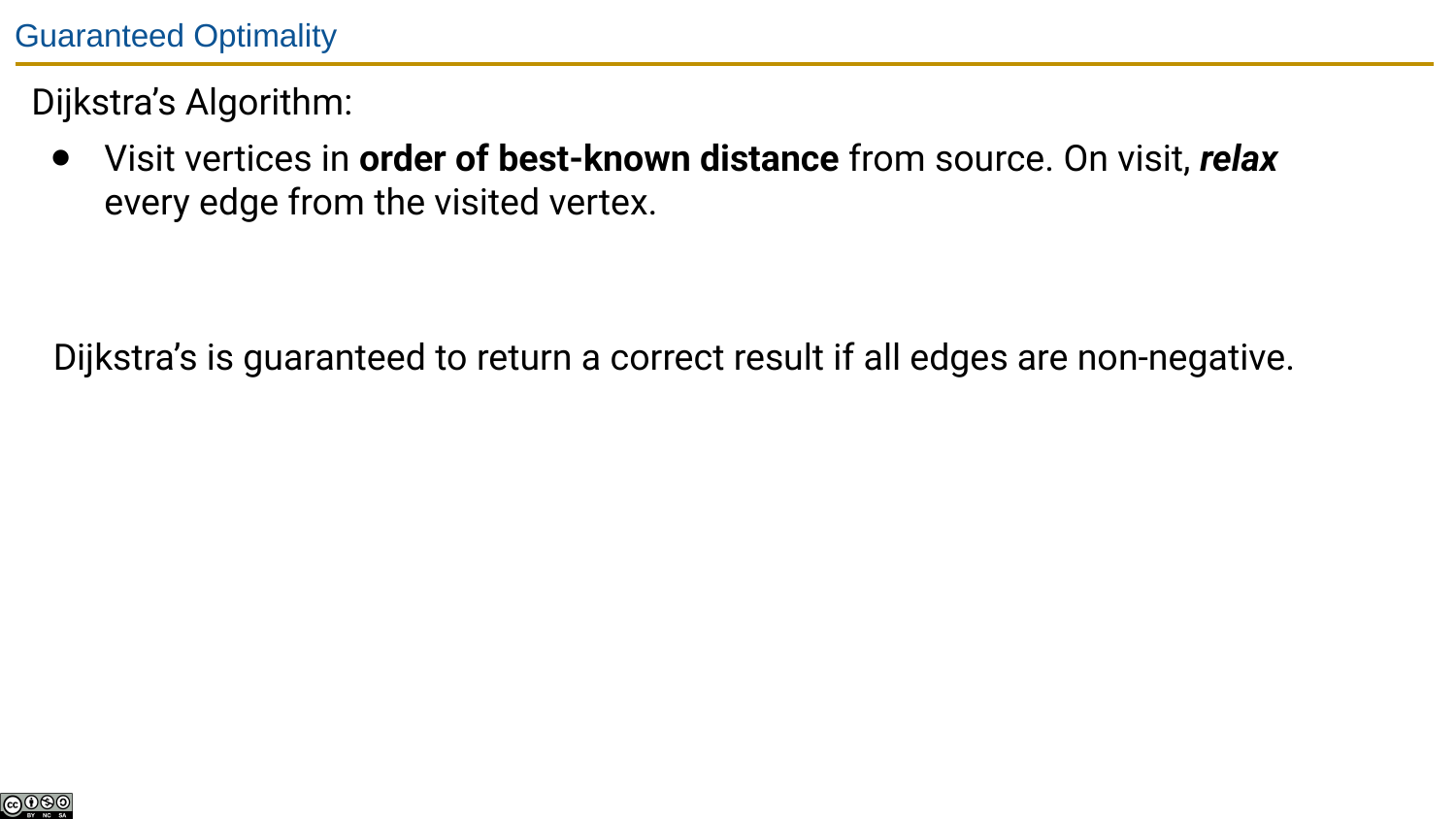

# Guaranteed Optimality
Dijkstra’s Algorithm:
Visit vertices in order of best-known distance from source. On visit, relax every edge from the visited vertex.
Dijkstra’s is guaranteed to return a correct result if all edges are non-negative.